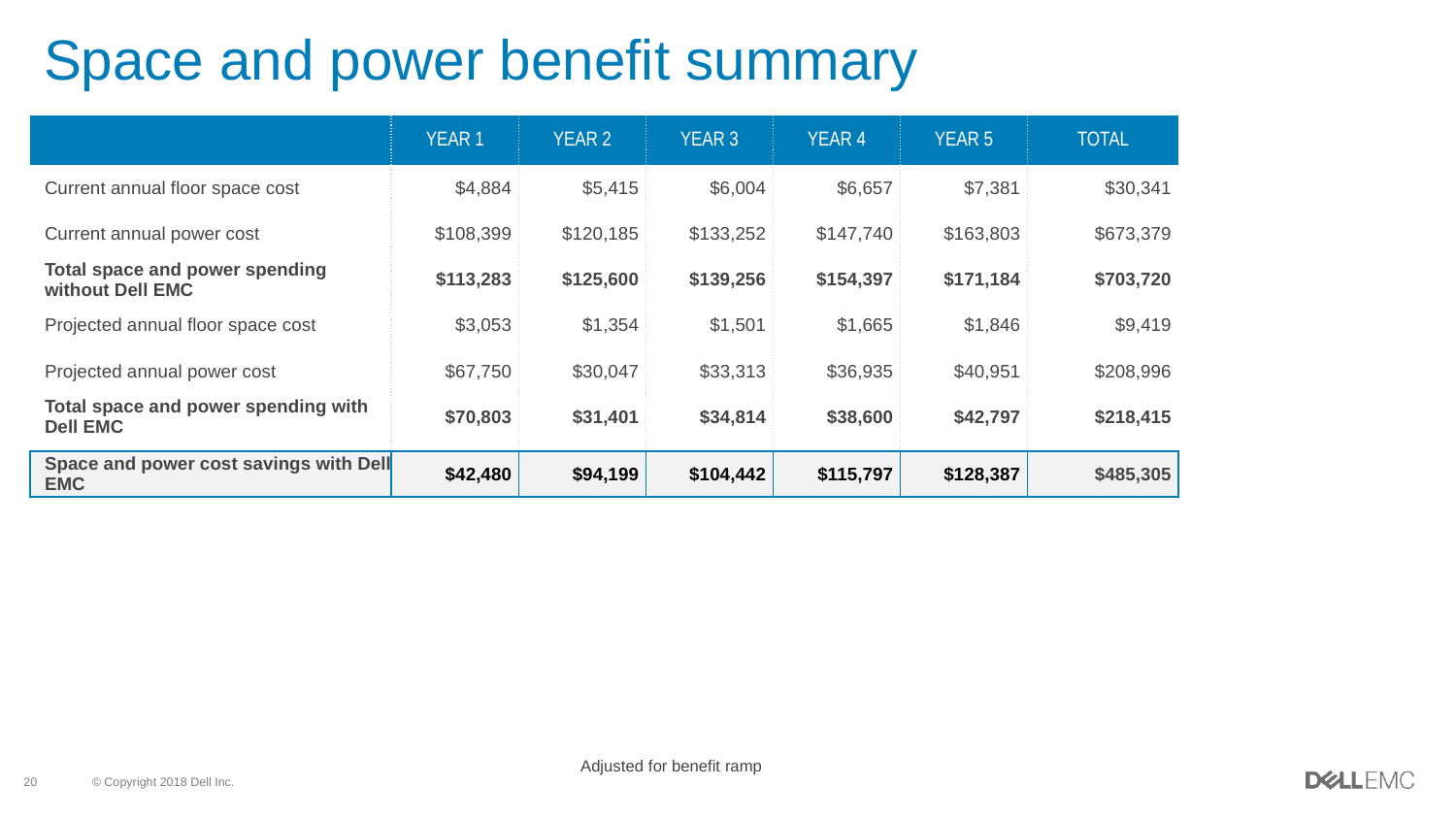

# Space and power benefit summary

|  | YEAR 1 | YEAR 2 | YEAR 3 | YEAR 4 | YEAR 5 | TOTAL |
| --- | --- | --- | --- | --- | --- | --- |
| Current annual floor space cost | $4,884 | $5,415 | $6,004 | $6,657 | $7,381 | $30,341 |
| Current annual power cost | $108,399 | $120,185 | $133,252 | $147,740 | $163,803 | $673,379 |
| Total space and power spending without Dell EMC | $113,283 | $125,600 | $139,256 | $154,397 | $171,184 | $703,720 |
| Projected annual floor space cost | $3,053 | $1,354 | $1,501 | $1,665 | $1,846 | $9,419 |
| Projected annual power cost | $67,750 | $30,047 | $33,313 | $36,935 | $40,951 | $208,996 |
| Total space and power spending with Dell EMC | $70,803 | $31,401 | $34,814 | $38,600 | $42,797 | $218,415 |
|  |  |  |  |  |  |  |
| Space and power cost savings with Dell EMC | $42,480 | $94,199 | $104,442 | $115,797 | $128,387 | $485,305 |
Adjusted for benefit ramp